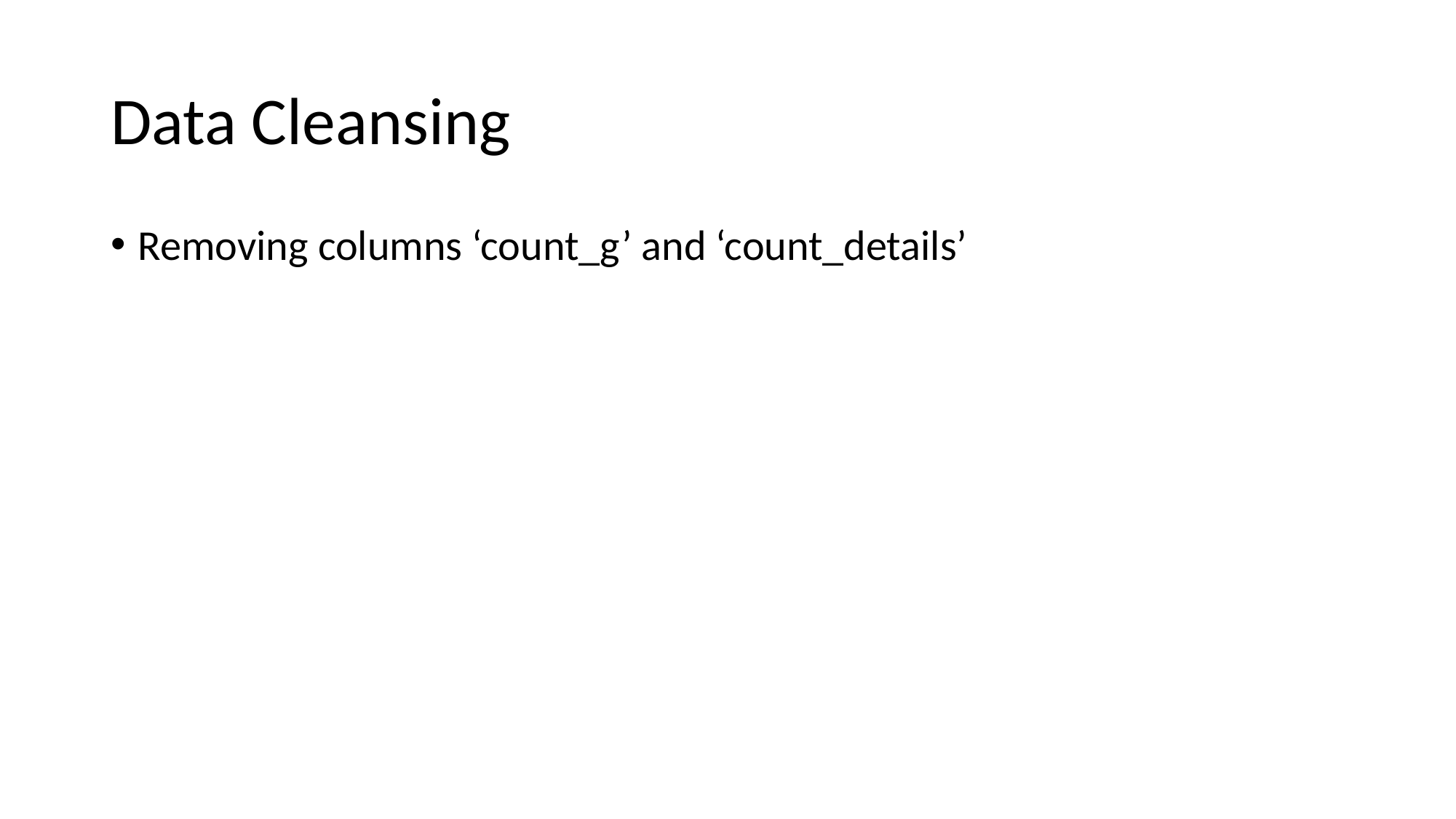

# Data Cleansing
Removing columns ‘count_g’ and ‘count_details’